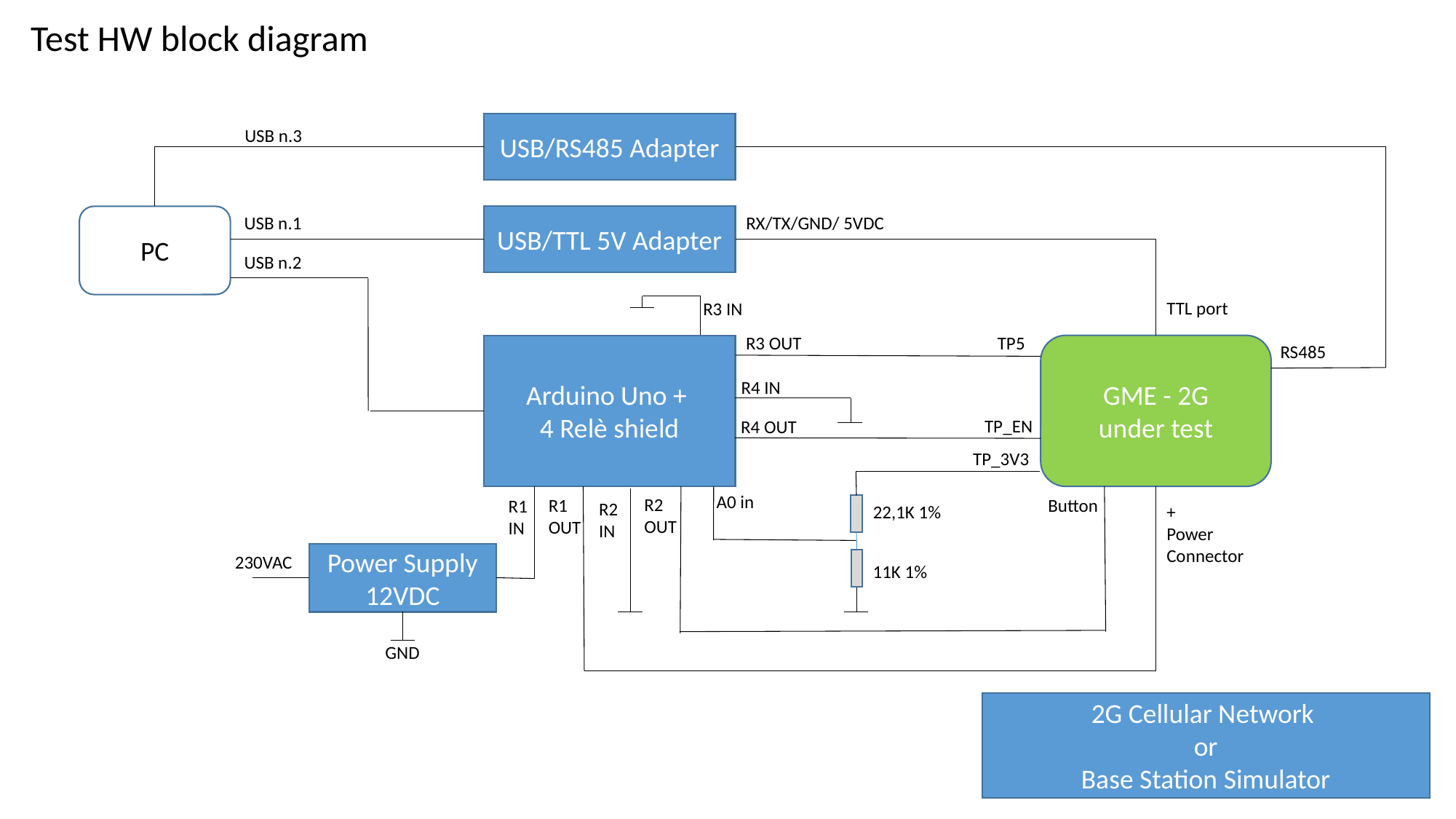

Test HW block diagram
USB/RS485 Adapter
USB n.3
PC
USB n.1
USB/TTL 5V Adapter
RX/TX/GND/ 5VDC
USB n.2
TTL port
R3 IN
TP5
R3 OUT
RS485
Arduino Uno +
4 Relè shield
GME - 2G
under test
R4 IN
TP_EN
R4 OUT
TP_3V3
Button
A0 in
R2
OUT
R1
OUT
R1
IN
R2
IN

22,1K 1%
+
Power Connector
Power Supply
12VDC
230VAC

11K 1%
GND
2G Cellular Network
or
Base Station Simulator